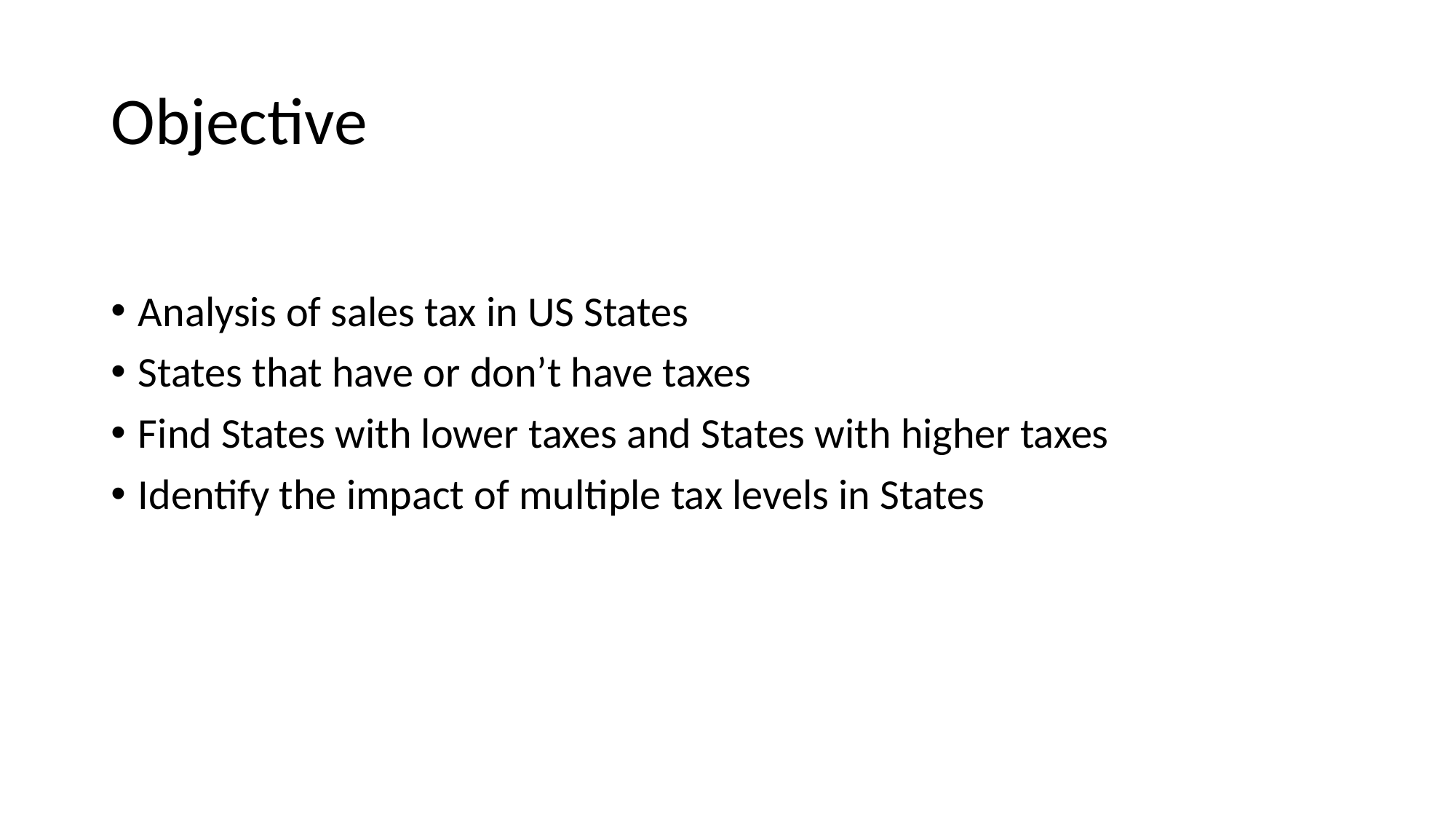

# Objective

Analysis of sales tax in US States
States that have or don’t have taxes
Find States with lower taxes and States with higher taxes
Identify the impact of multiple tax levels in States